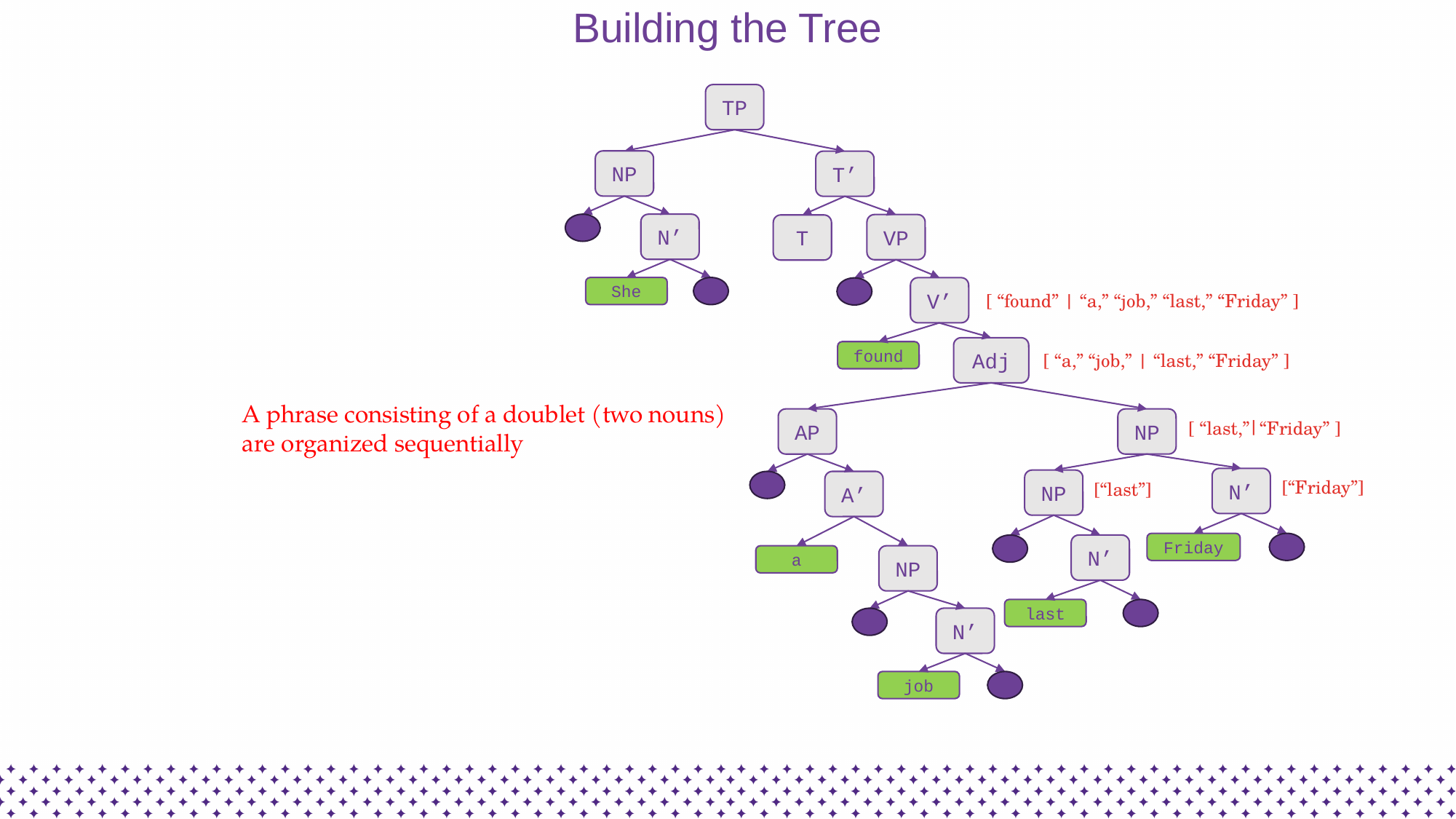

# Building the Tree
TP
NP
T’

N’
VP
T
She

V’

[ “found” | “a,” “job,” “last,” “Friday” ]
Adj
found
[ “a,” “job,” | “last,” “Friday” ]
A phrase consisting of a doublet (two nouns) are organized sequentially
AP
NP
|
[ “last,”  “Friday” ]
N’
NP
[“Friday”]

A’
[“last”]
Friday

N’
a
NP
last

N’
job